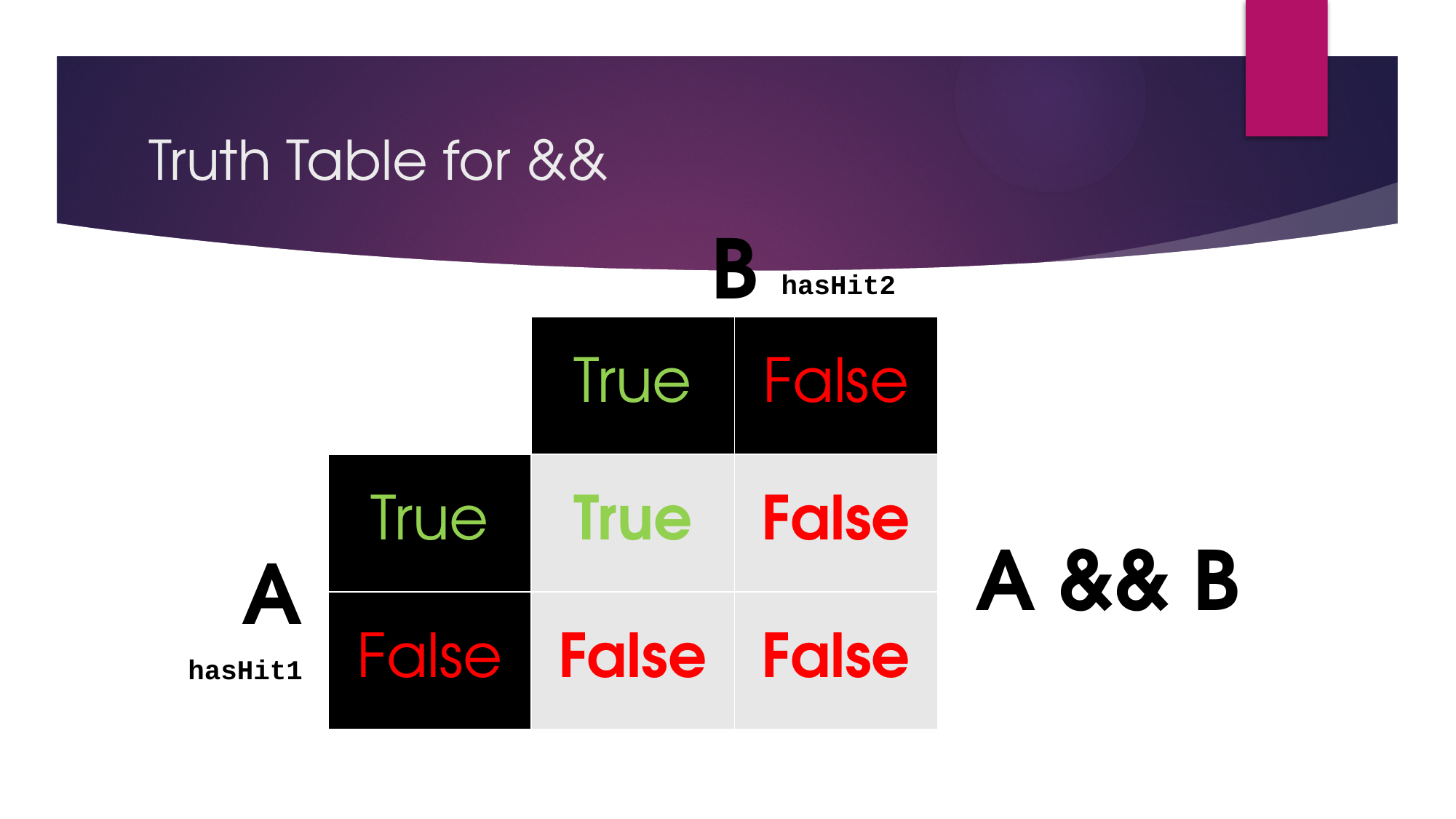

# Truth Table for &&
B
hasHit2
|  | True | False |
| --- | --- | --- |
| True | True | False |
| False | False | False |
A && B
A
hasHit1